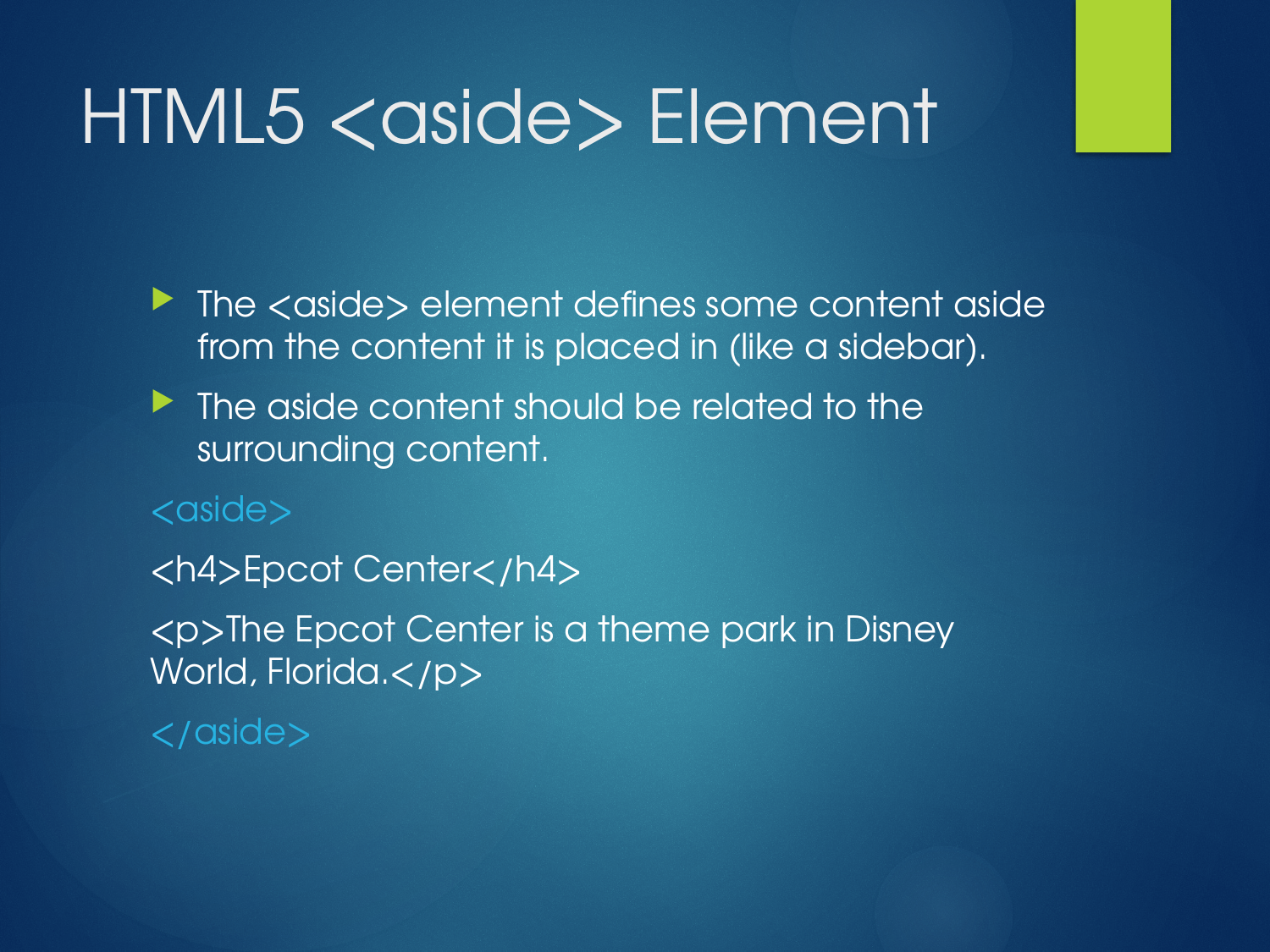

# HTML5 <aside> Element
The <aside> element defines some content aside from the content it is placed in (like a sidebar).
The aside content should be related to the surrounding content.
<aside>
<h4>Epcot Center</h4>
<p>The Epcot Center is a theme park in Disney World, Florida.</p>
</aside>